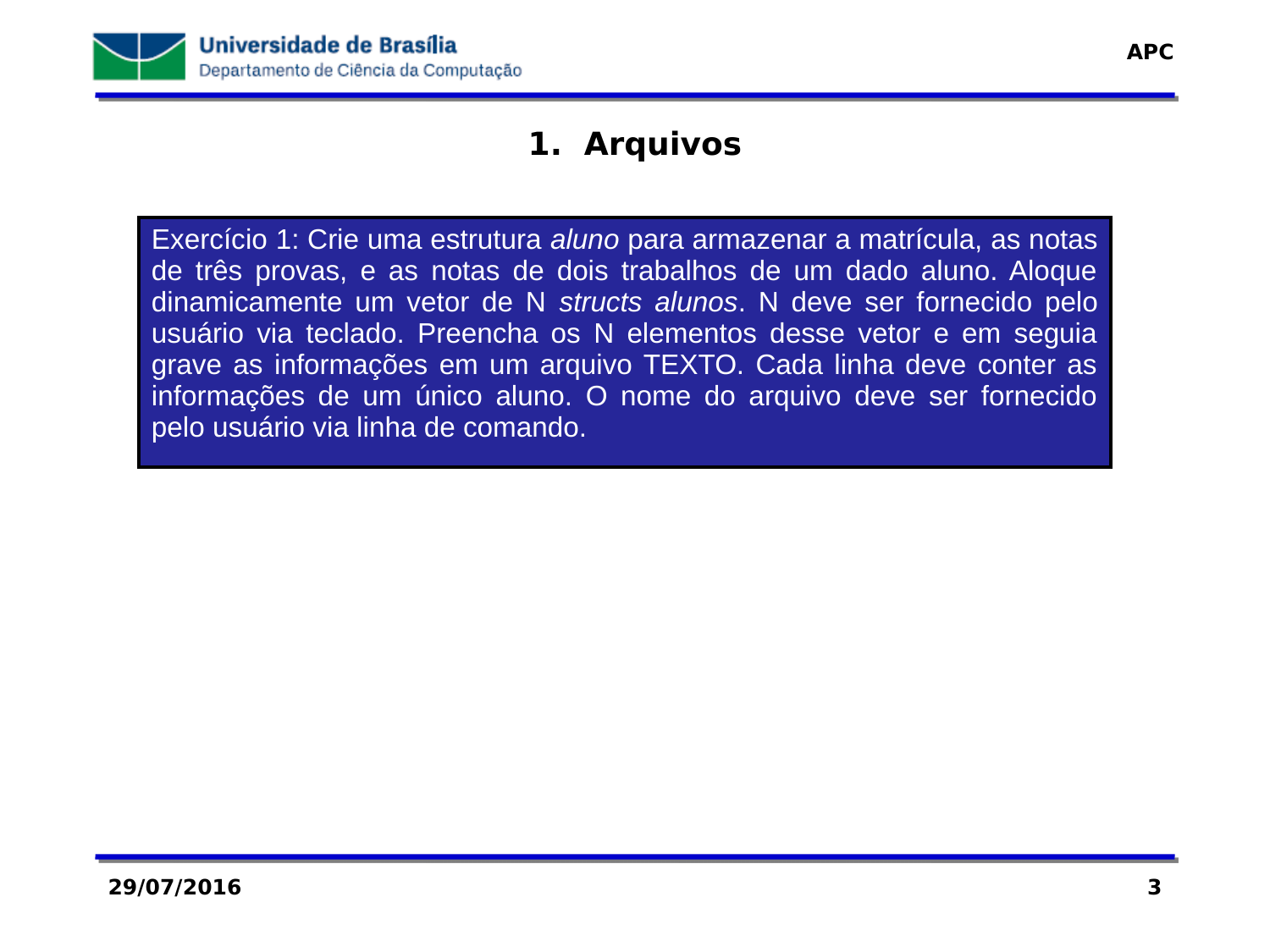

1.  Arquivos
| Exercício 1: Crie uma estrutura aluno para armazenar a matrícula, as notas de três provas, e as notas de dois trabalhos de um dado aluno. Aloque dinamicamente um vetor de N structs alunos. N deve ser fornecido pelo usuário via teclado. Preencha os N elementos desse vetor e em seguia grave as informações em um arquivo TEXTO. Cada linha deve conter as informações de um único aluno. O nome do arquivo deve ser fornecido pelo usuário via linha de comando. |
| --- |
29/07/2016
3